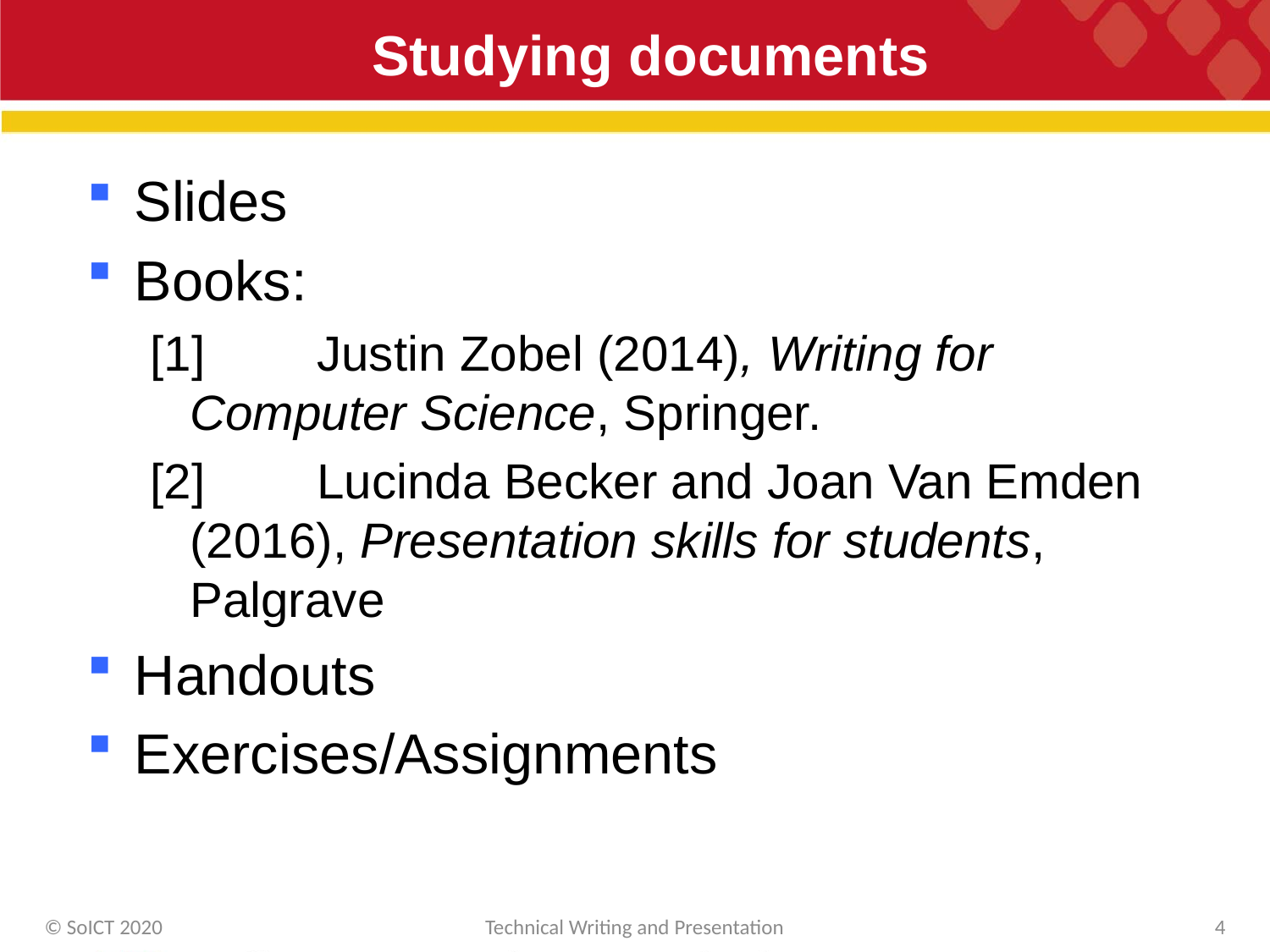

# Studying documents
Slides
Books:
[1]	Justin Zobel (2014), Writing for Computer Science, Springer.
[2]	Lucinda Becker and Joan Van Emden (2016), Presentation skills for students, Palgrave
Handouts
Exercises/Assignments

© SoICT 2020
Technical Writing and Presentation
4